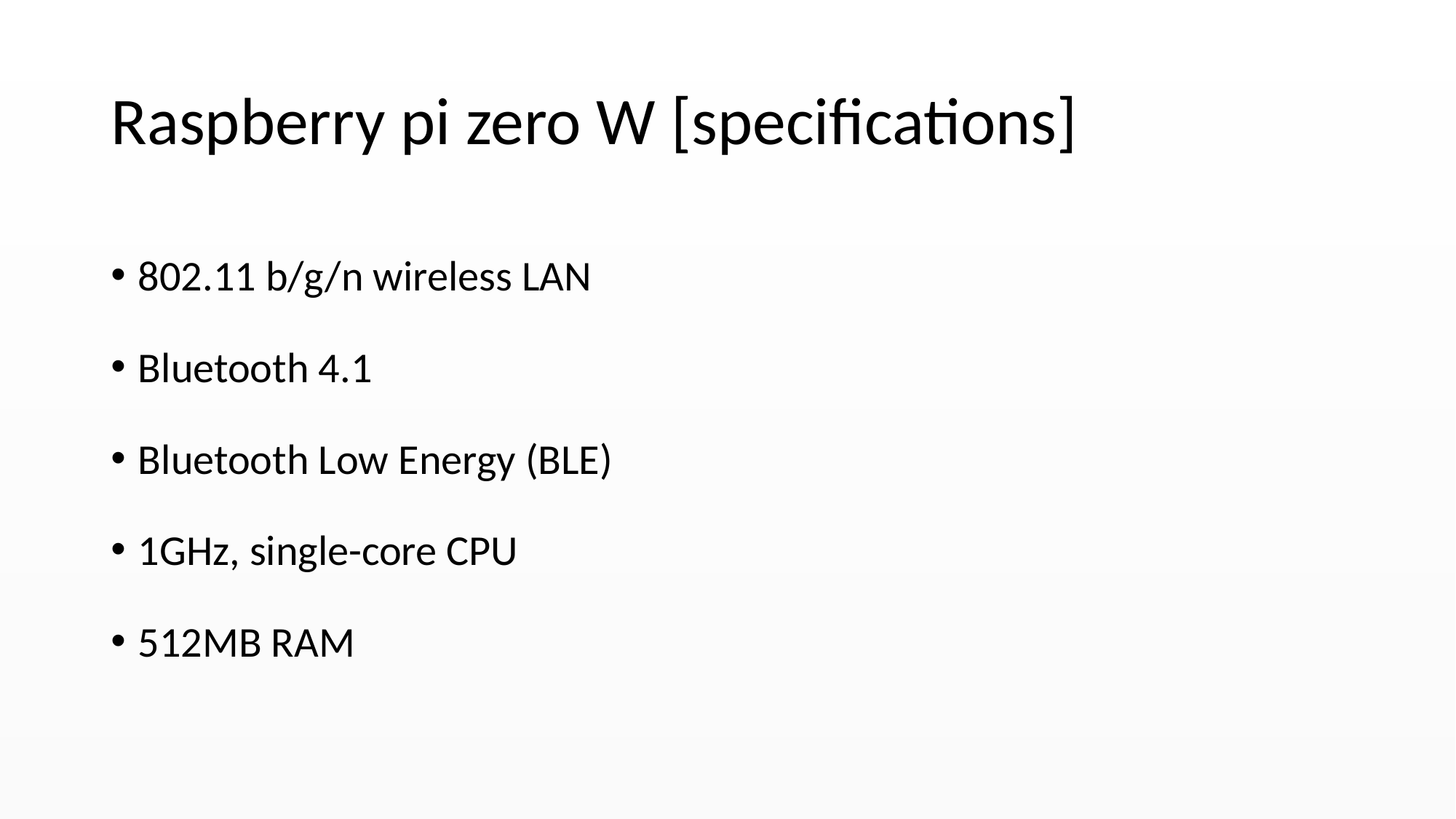

# Raspberry pi zero W [specifications]
802.11 b/g/n wireless LAN
Bluetooth 4.1
Bluetooth Low Energy (BLE)
1GHz, single-core CPU
512MB RAM